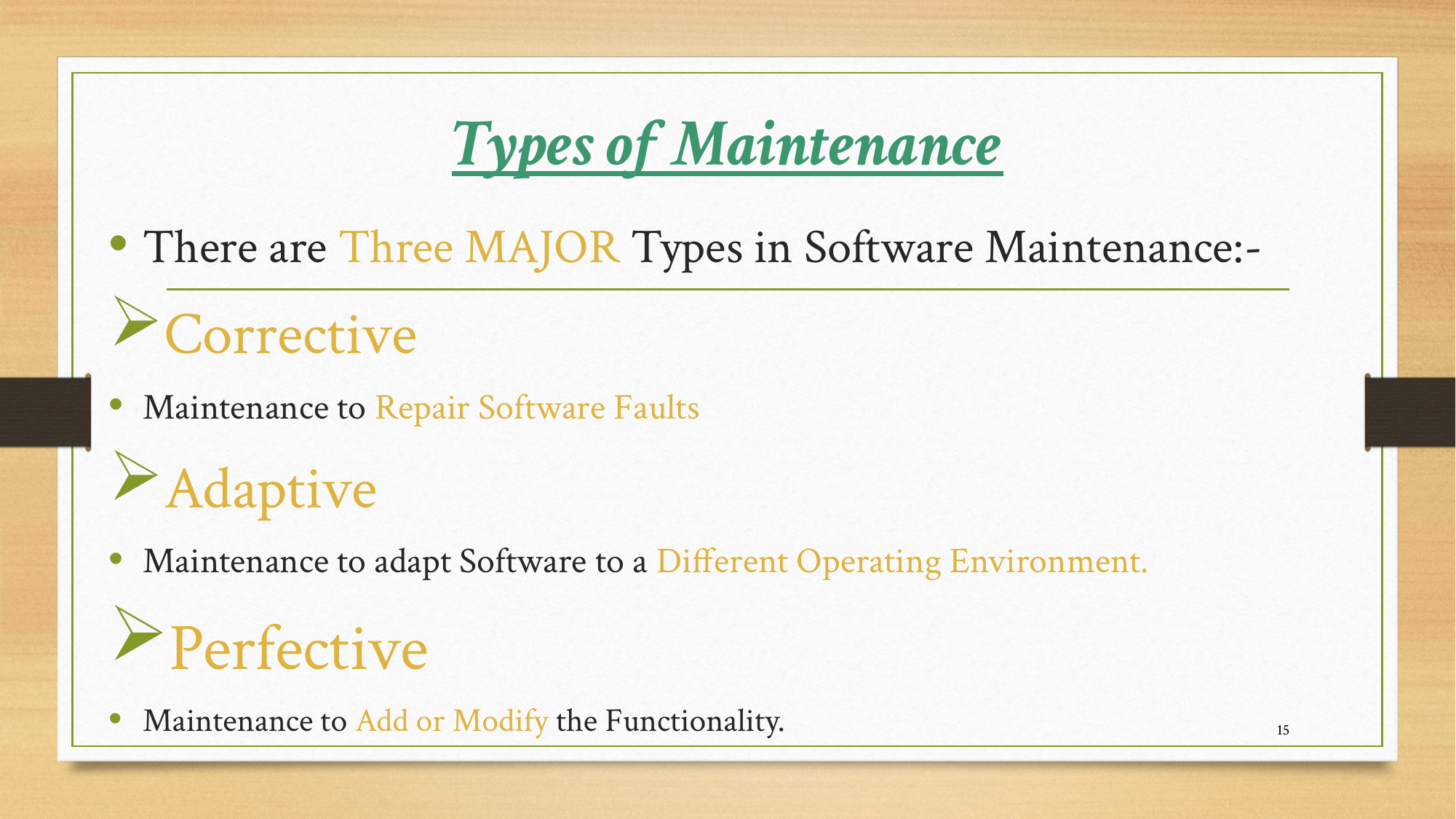

# Types of Maintenance

There are Three MAJOR Types in Software Maintenance:-
Corrective
Maintenance to Repair Software Faults
Adaptive
Maintenance to adapt Software to a Different Operating Environment.
Perfective
Maintenance to Add or Modify the Functionality.

15